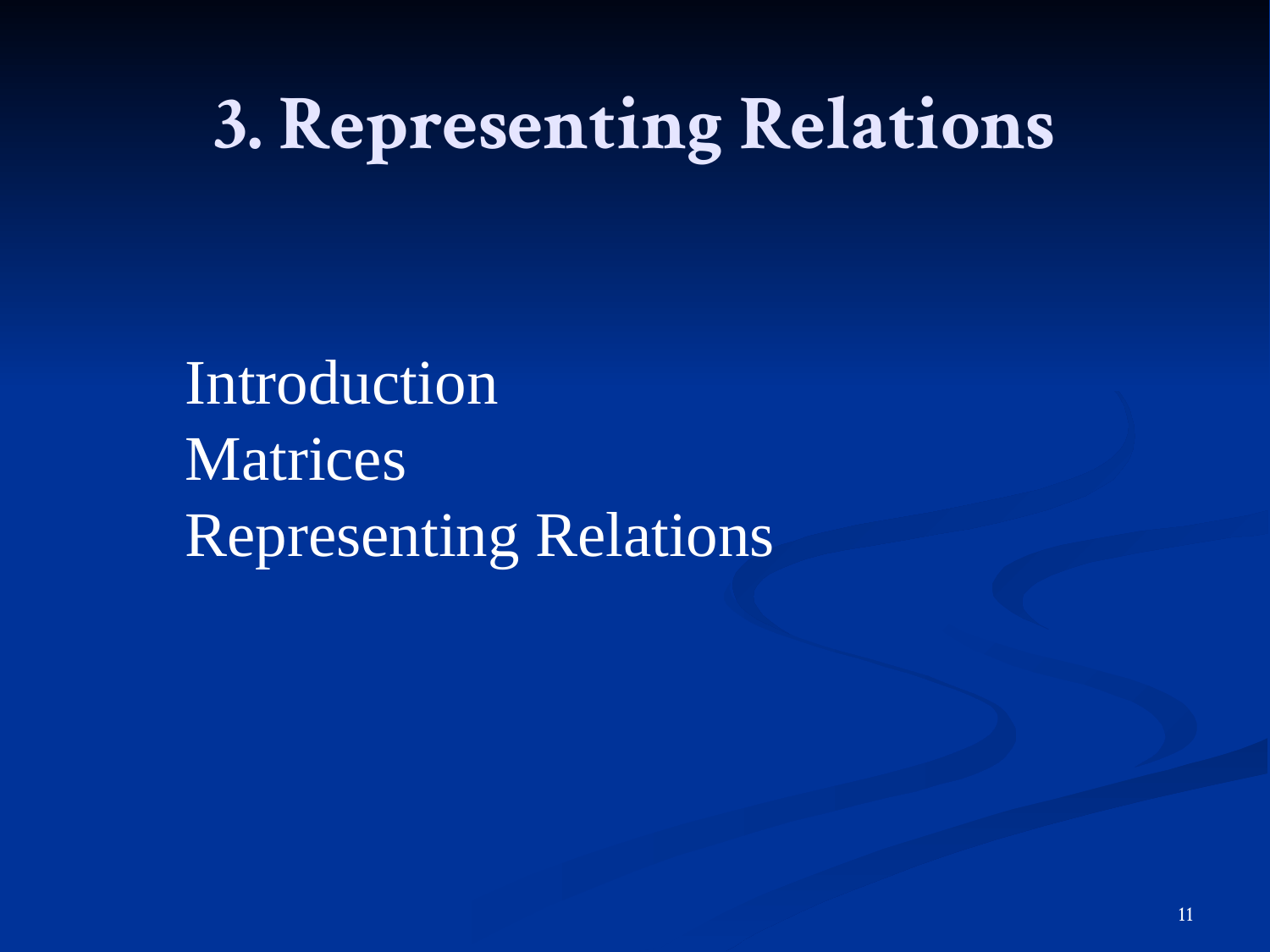

# 3. Representing Relations
 Introduction
 Matrices
 Representing Relations

11